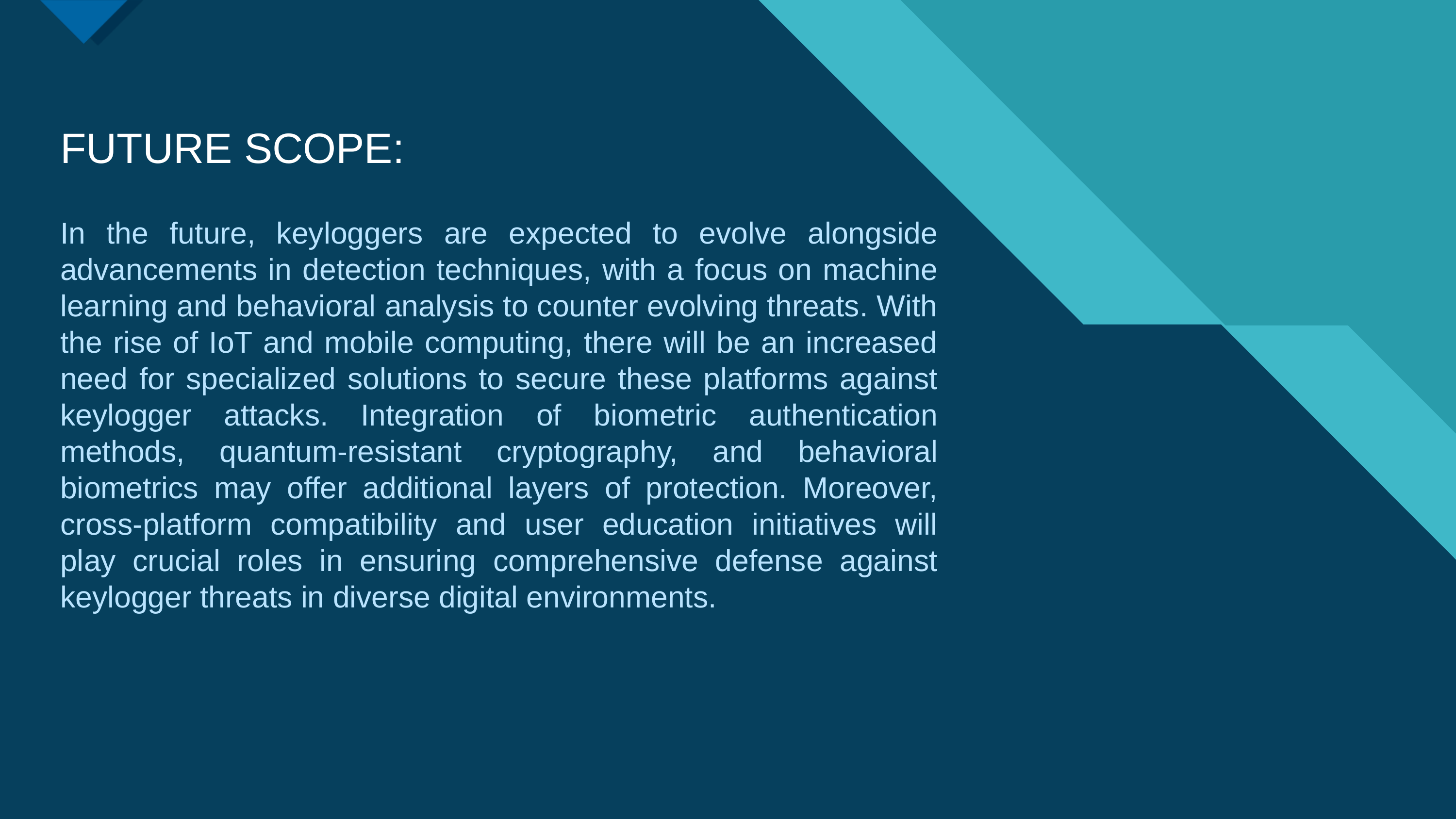

Click to edit Master title style
FUTURE SCOPE:

In the future, keyloggers are expected to evolve alongside advancements in detection techniques, with a focus on machine learning and behavioral analysis to counter evolving threats. With the rise of IoT and mobile computing, there will be an increased need for specialized solutions to secure these platforms against keylogger attacks. Integration of biometric authentication methods, quantum-resistant cryptography, and behavioral biometrics may offer additional layers of protection. Moreover, cross-platform compatibility and user education initiatives will play crucial roles in ensuring comprehensive defense against keylogger threats in diverse digital environments.

‹#›